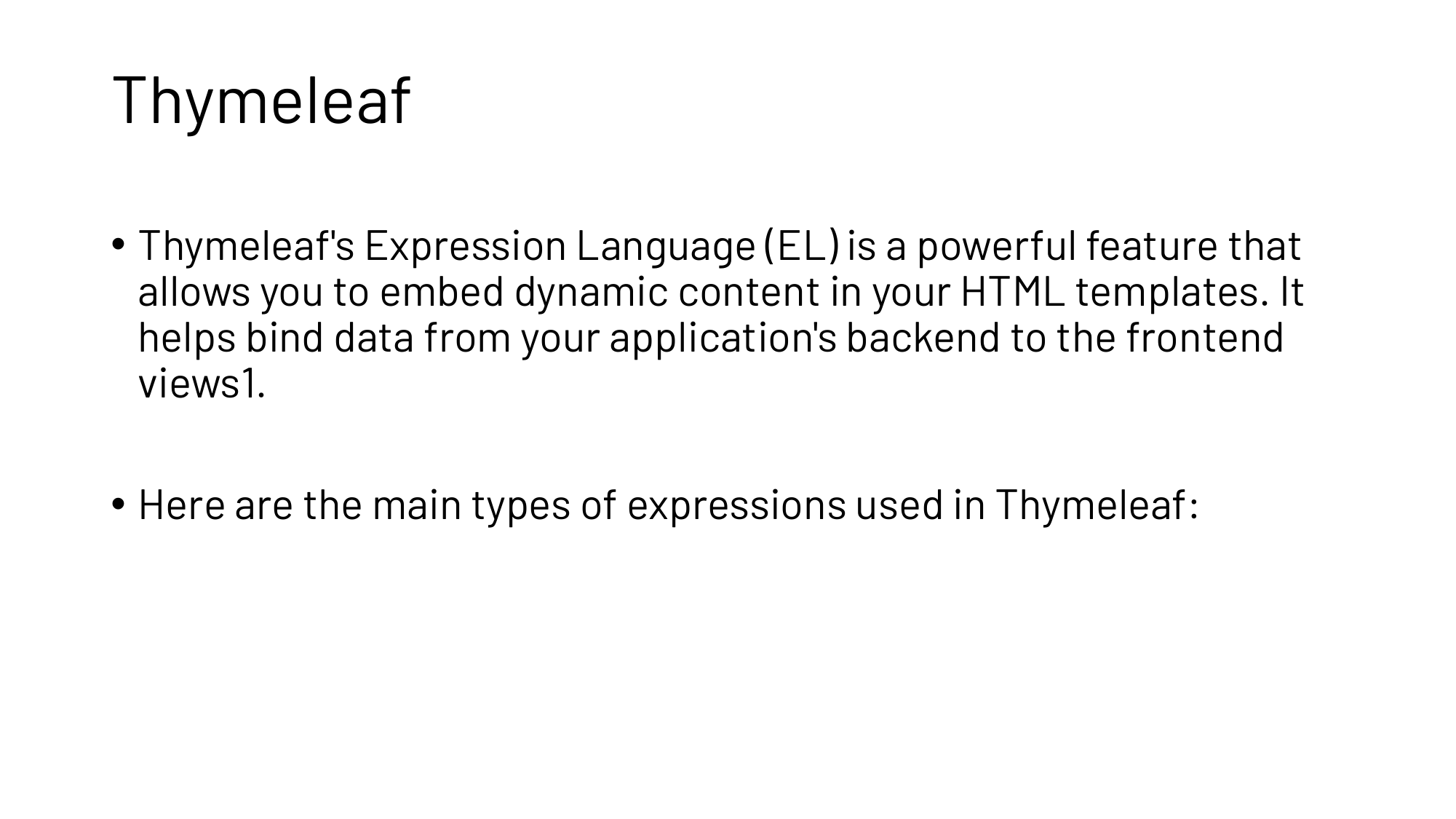

# Thymeleaf
Thymeleaf's Expression Language (EL) is a powerful feature that allows you to embed dynamic content in your HTML templates. It helps bind data from your application's backend to the frontend views1.

Here are the main types of expressions used in Thymeleaf: